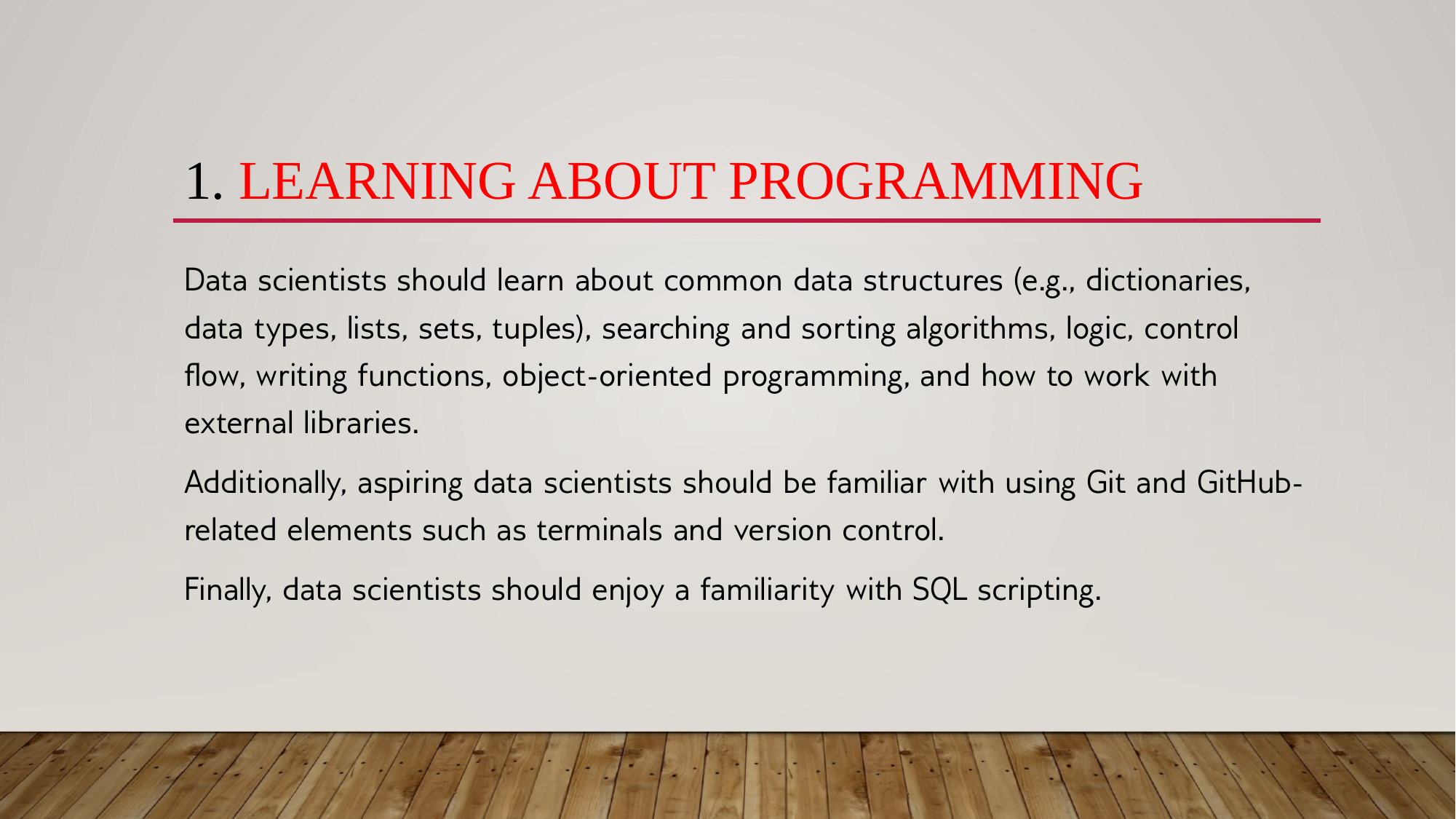

# 1. Learning About Programming
Data scientists should learn about common data structures (e.g., dictionaries, data types, lists, sets, tuples), searching and sorting algorithms, logic, control flow, writing functions, object-oriented programming, and how to work with external libraries.
Additionally, aspiring data scientists should be familiar with using Git and GitHub-related elements such as terminals and version control.
Finally, data scientists should enjoy a familiarity with SQL scripting.